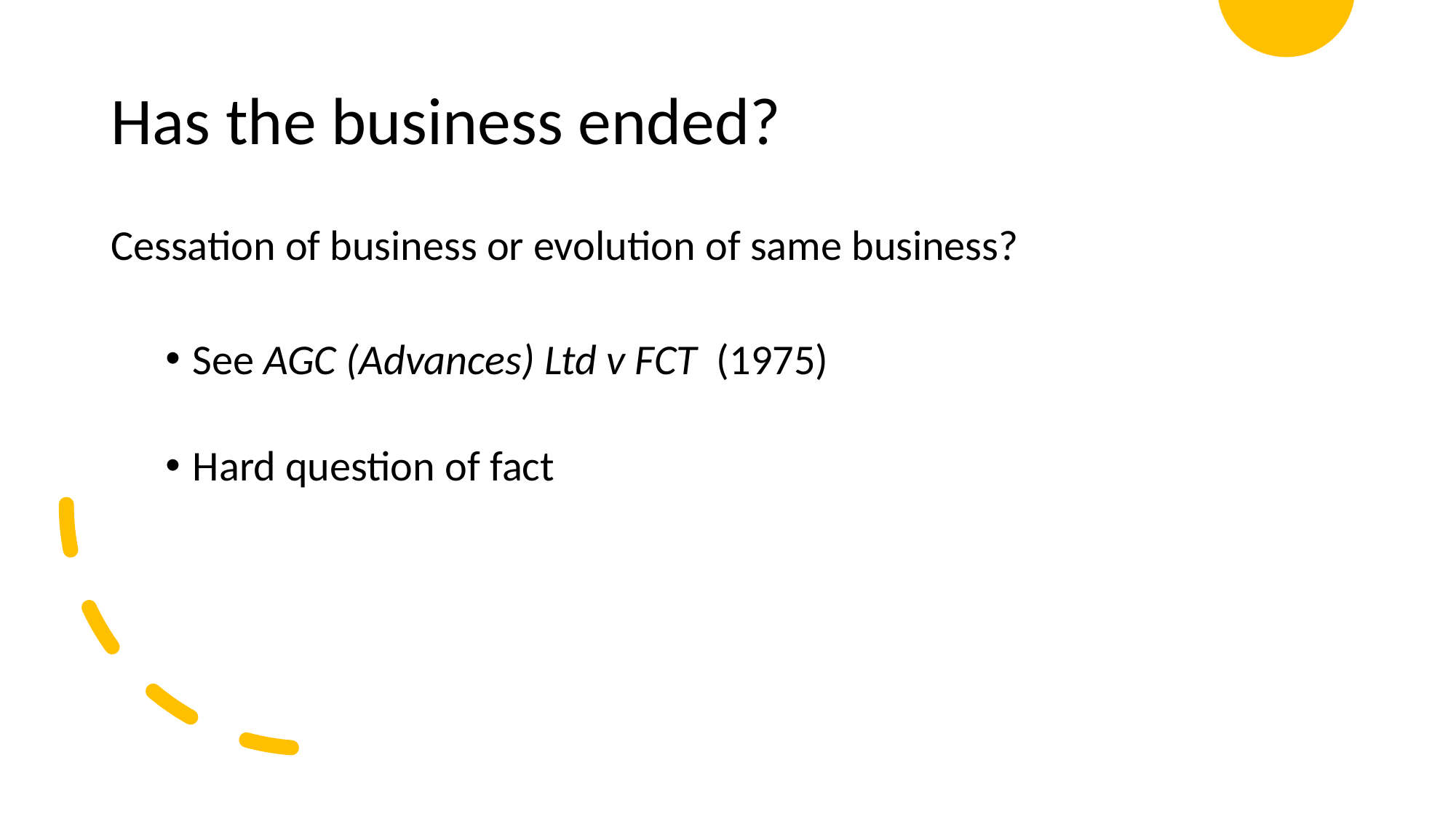

# Has the business ended?
Cessation of business or evolution of same business?

See AGC (Advances) Ltd v FCT  (1975)

Hard question of fact